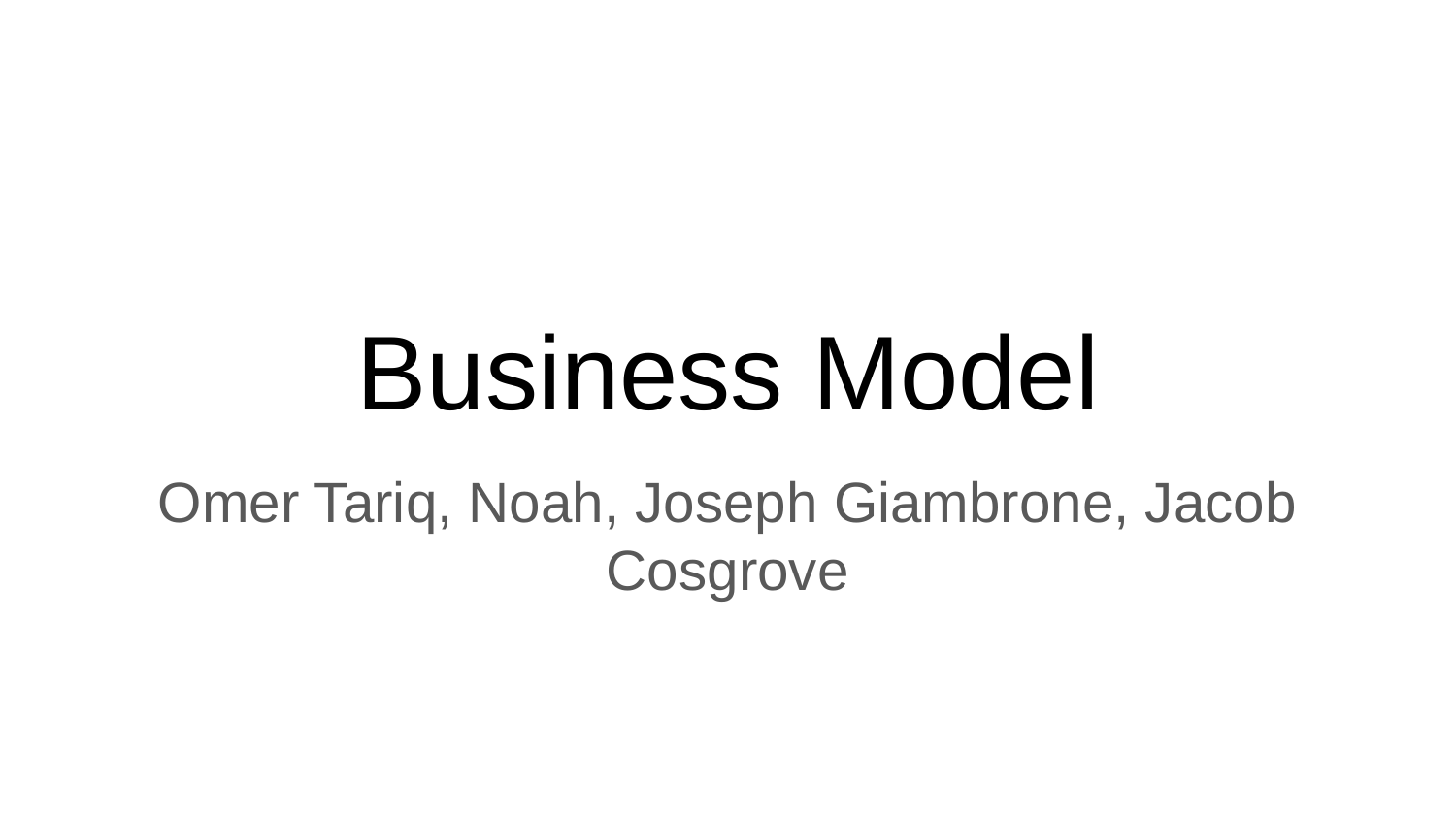

# Business Model
Omer Tariq, Noah, Joseph Giambrone, Jacob Cosgrove